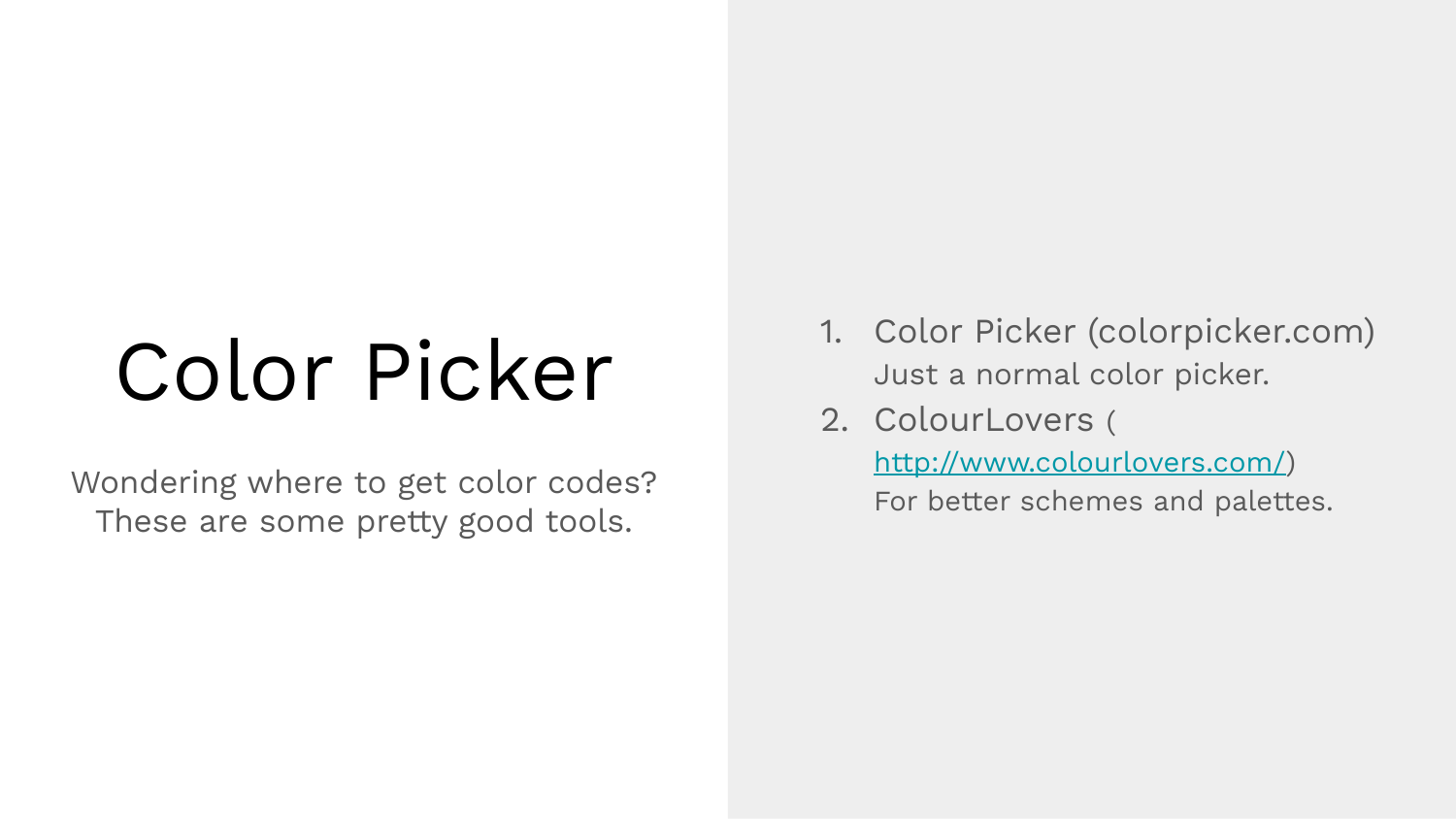

Color Picker (colorpicker.com)
Just a normal color picker.
ColourLovers (http://www.colourlovers.com/)
For better schemes and palettes.
# Color Picker
Wondering where to get color codes? These are some pretty good tools.